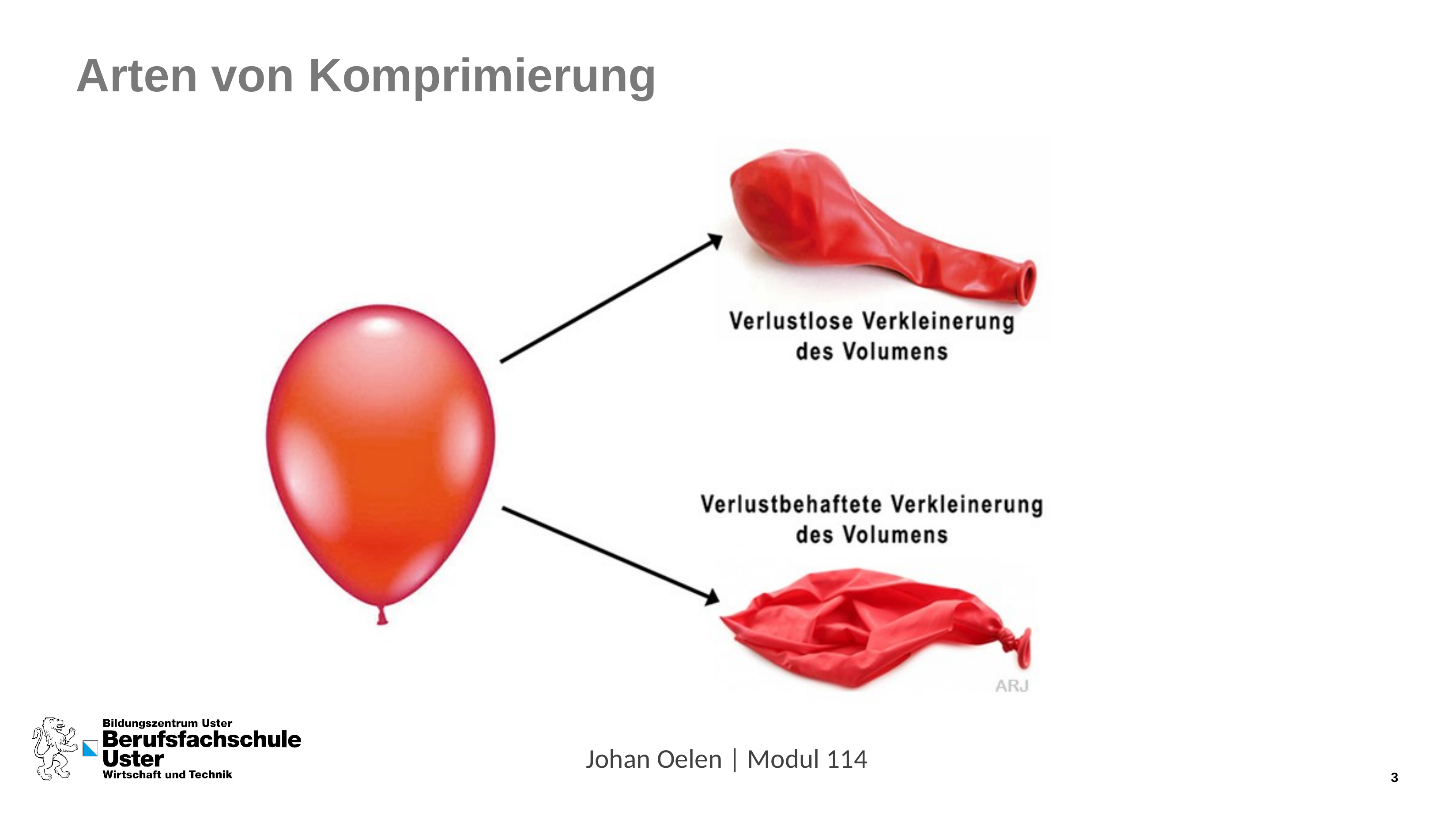

# Arten von Komprimierung

Johan Oelen | Modul 114
3